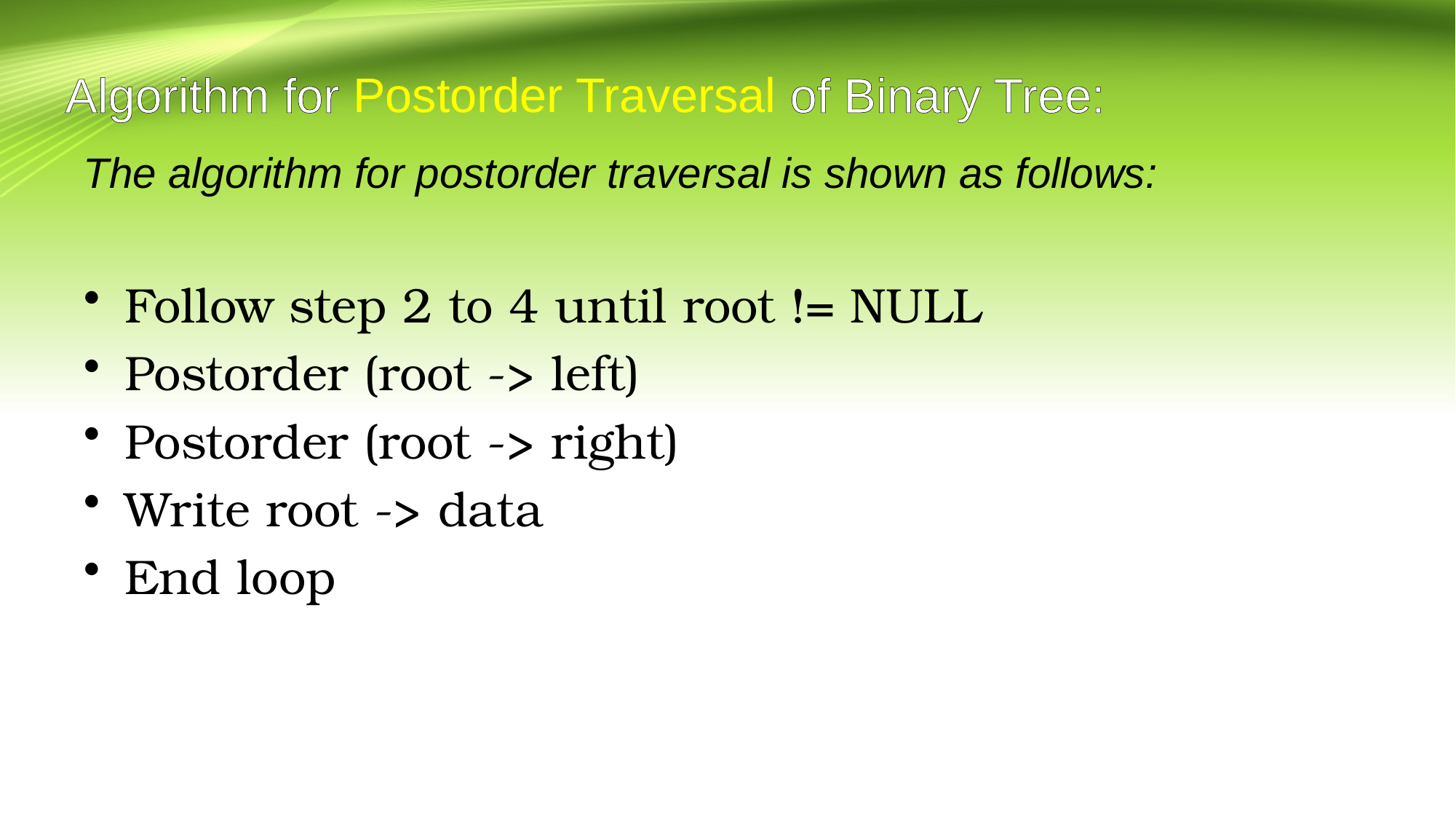

# Algorithm for Postorder Traversal of Binary Tree:
The algorithm for postorder traversal is shown as follows:

Follow step 2 to 4 until root != NULL
Postorder (root -> left)
Postorder (root -> right)
Write root -> data
End loop